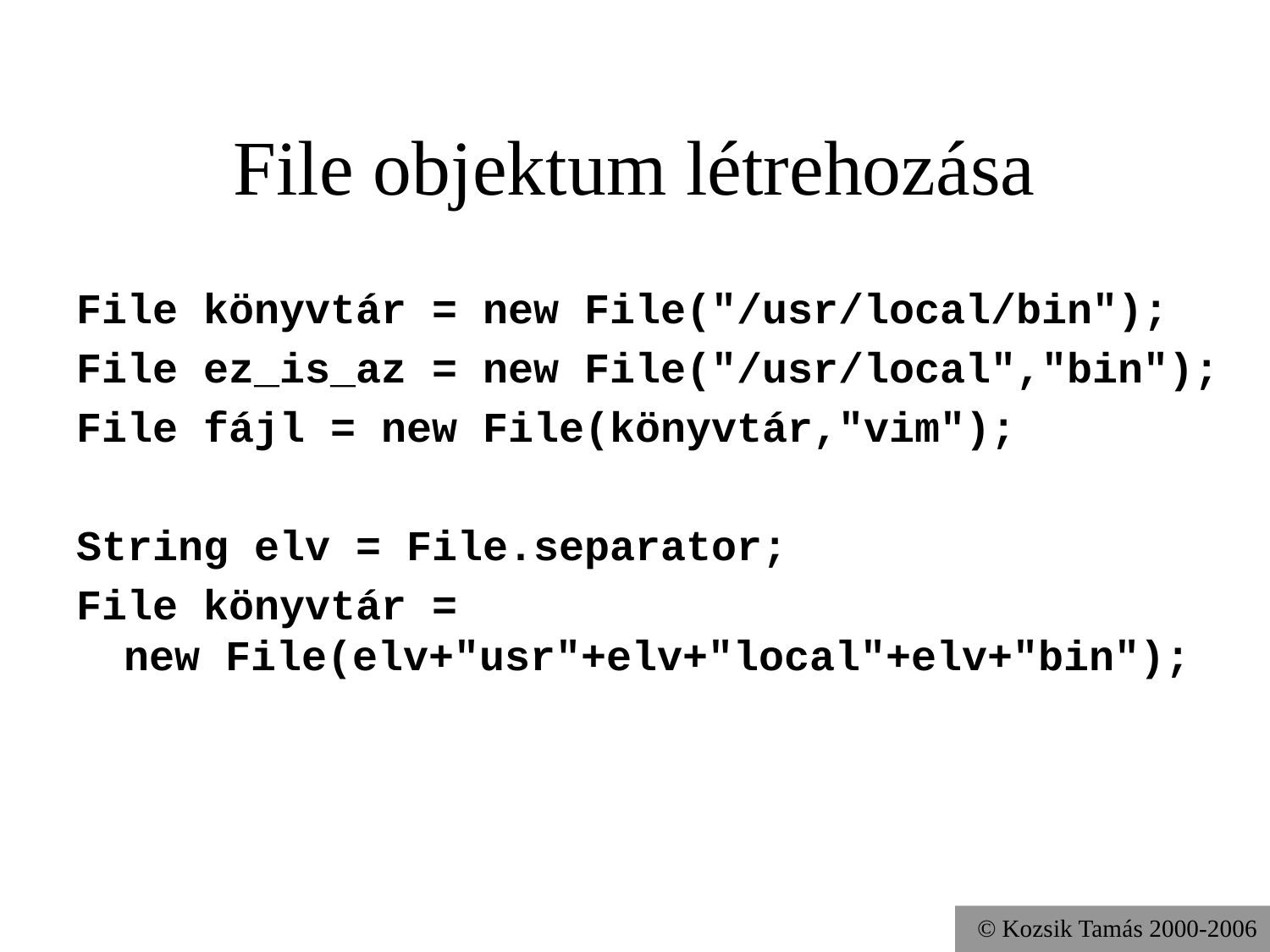

# File objektum létrehozása
File könyvtár = new File("/usr/local/bin");
File ez_is_az = new File("/usr/local","bin");
File fájl = new File(könyvtár,"vim");

String elv = File.separator;
File könyvtár =
new File(elv+"usr"+elv+"local"+elv+"bin");

© Kozsik Tamás 2000-2006